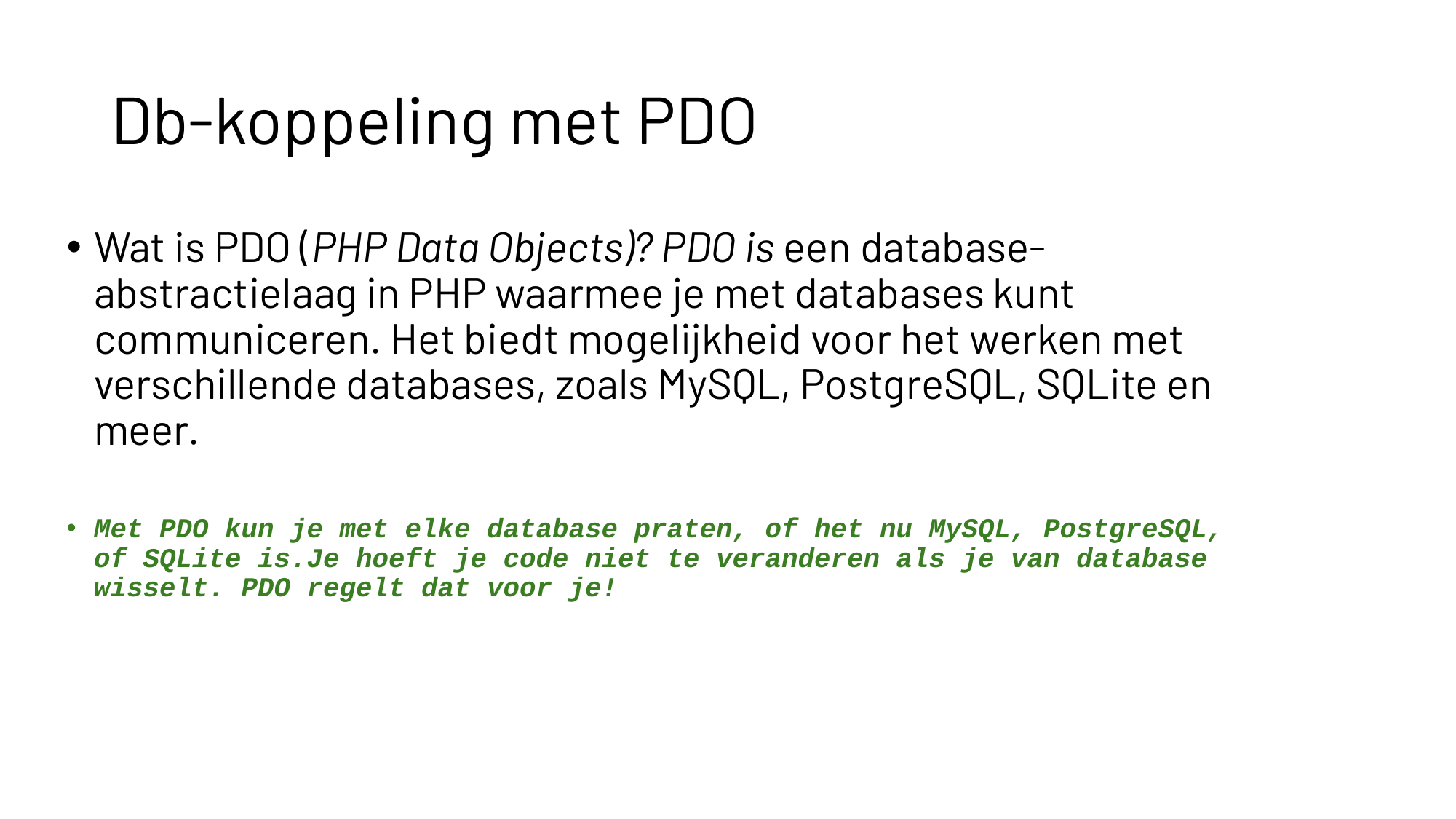

# Db-koppeling met PDO
Wat is PDO (PHP Data Objects)? PDO is een database-abstractielaag in PHP waarmee je met databases kunt communiceren. Het biedt mogelijkheid voor het werken met verschillende databases, zoals MySQL, PostgreSQL, SQLite en meer.

Met PDO kun je met elke database praten, of het nu MySQL, PostgreSQL, of SQLite is.Je hoeft je code niet te veranderen als je van database wisselt. PDO regelt dat voor je!